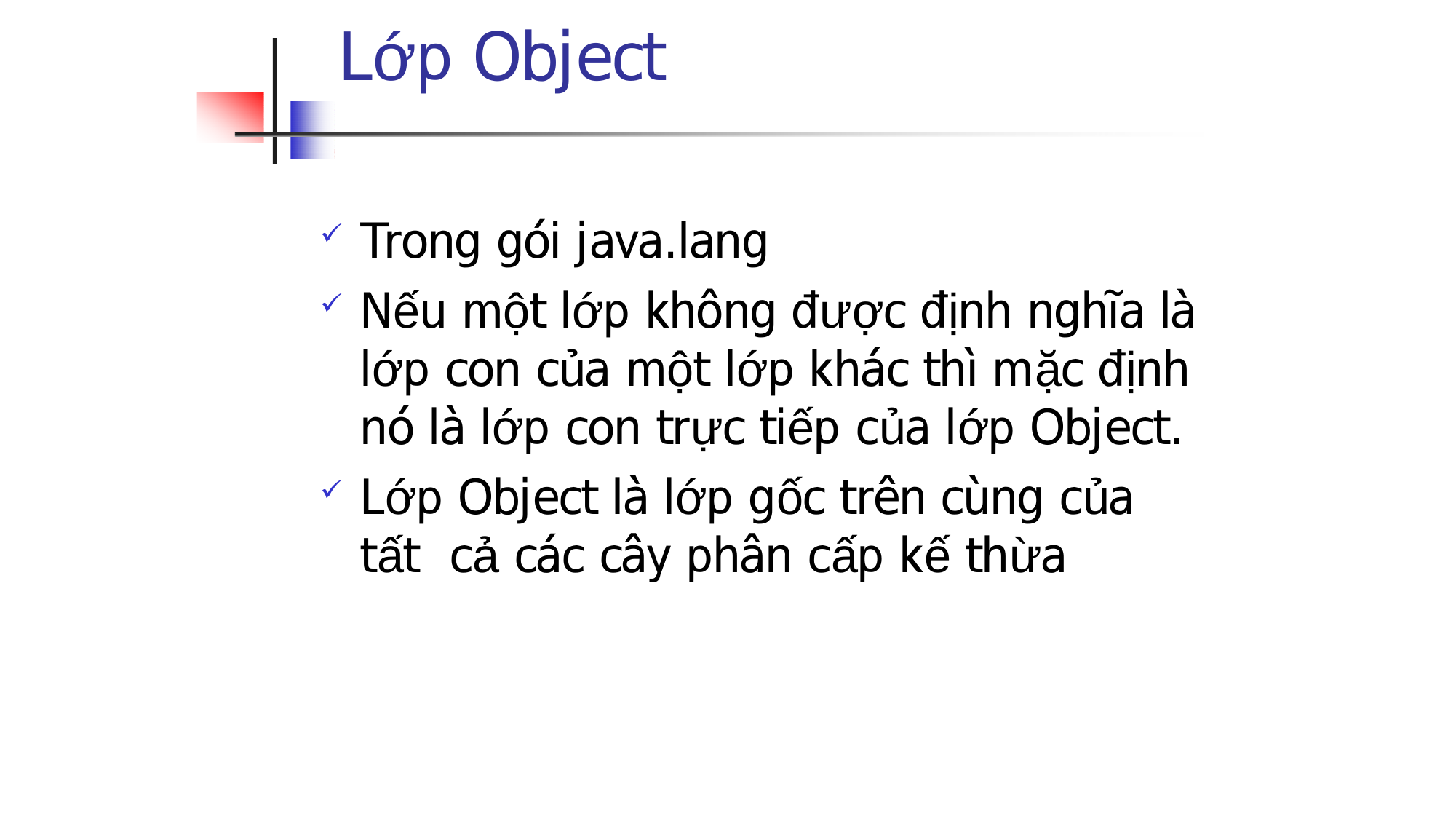

# Lớp Object

Trong gói java.lang
Nếu một lớp không được định nghĩa là lớp con của một lớp khác thì mặc định nó là lớp con trực tiếp của lớp Object.
Lớp Object là lớp gốc trên cùng của tất  cả các cây phân cấp kế thừa
29